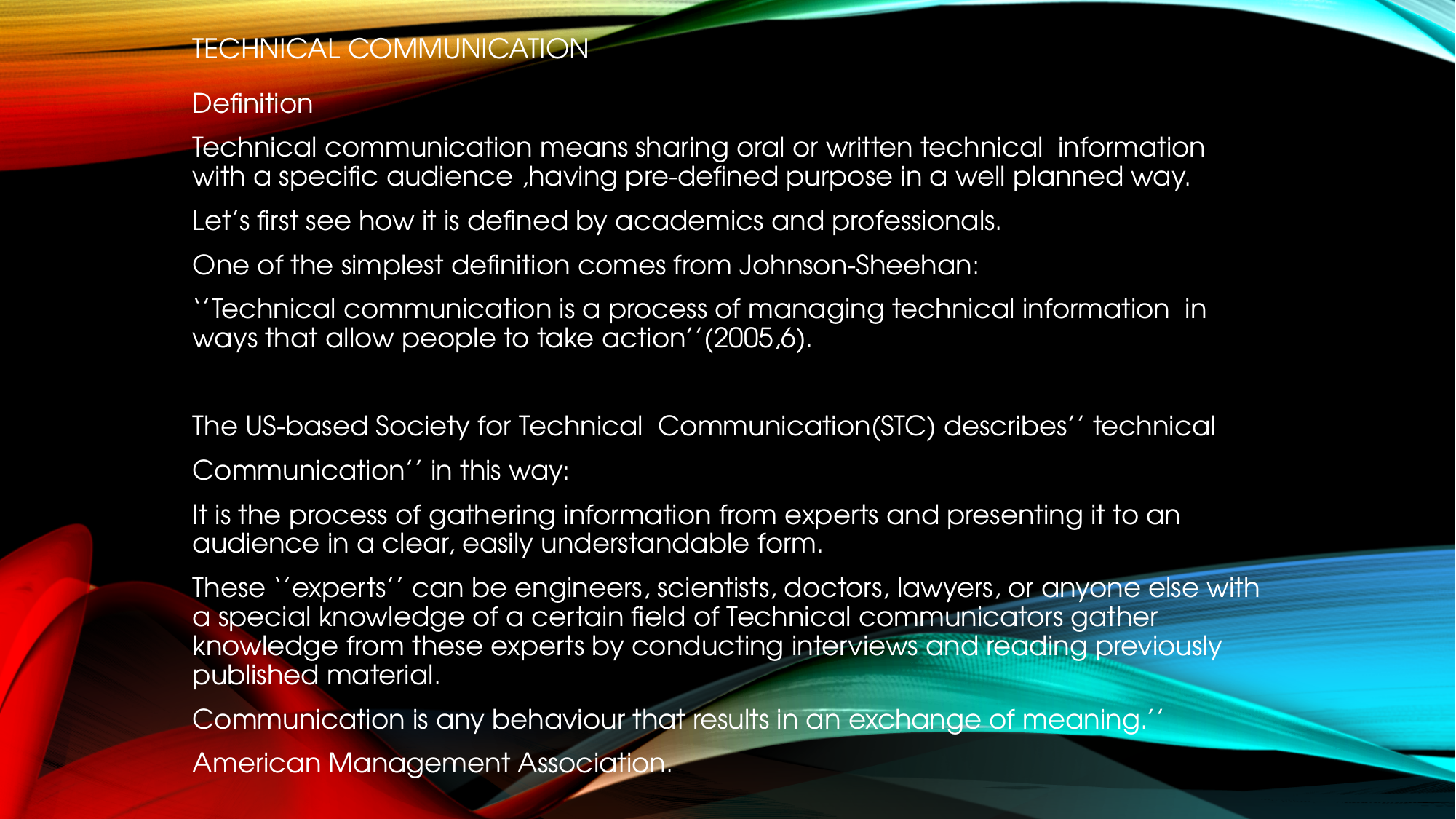

# Technical Communication
Definition
Technical communication means sharing oral or written technical  information with a specific audience ,having pre-defined purpose in a well planned way.
Let’s first see how it is defined by academics and professionals.
One of the simplest definition comes from Johnson-Sheehan:
‘’Technical communication is a process of managing technical information  in ways that allow people to take action’’(2005,6).

The US-based Society for Technical  Communication(STC) describes’’ technical
Communication’’ in this way:
It is the process of gathering information from experts and presenting it to an audience in a clear, easily understandable form.
These ‘’experts’’ can be engineers, scientists, doctors, lawyers, or anyone else with a special knowledge of a certain field of Technical communicators gather knowledge from these experts by conducting interviews and reading previously published material.
Communication is any behaviour that results in an exchange of meaning.’’
American Management Association.